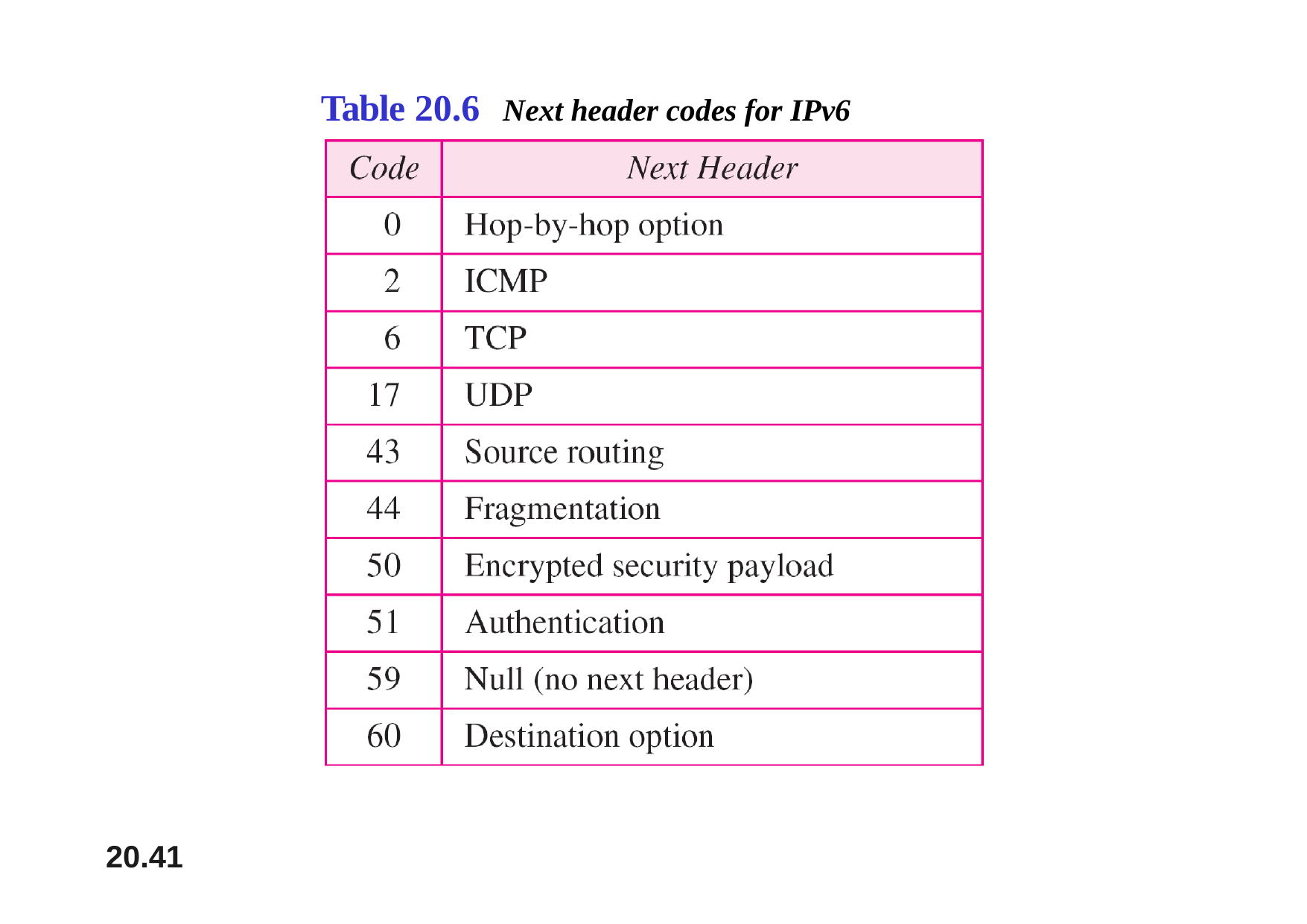

# Table 20.6	Next header codes for IPv6

20.41